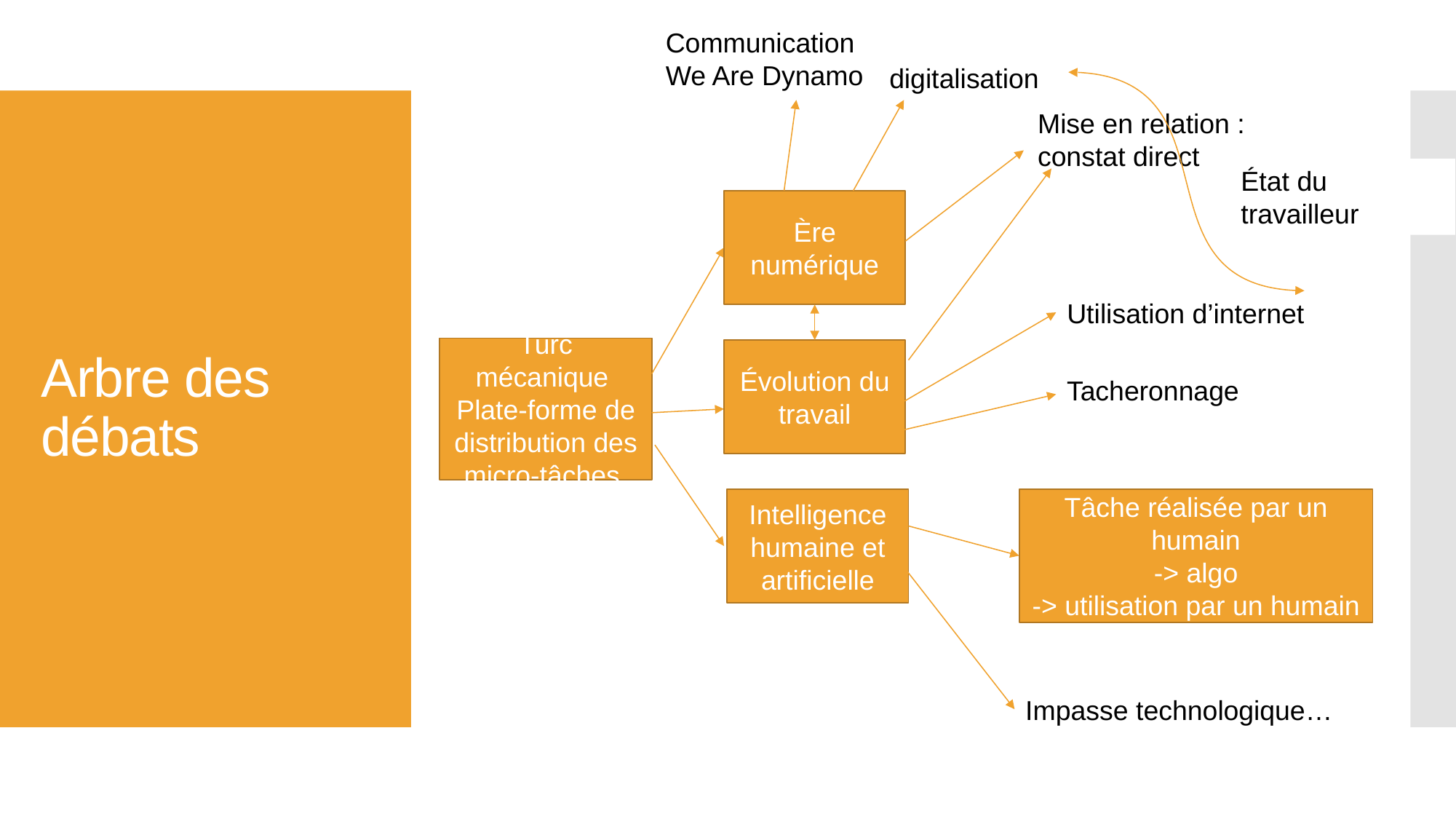

Communication We Are Dynamo
digitalisation
Mise en relation : constat direct
# Arbre des débats
État du travailleur
Ère numérique
Utilisation d’internet
Turc mécanique
Plate-forme de distribution des micro-tâches.
Évolution du travail
Tacheronnage
Intelligence humaine et artificielle
Tâche réalisée par un humain
-> algo
-> utilisation par un humain
Impasse technologique…